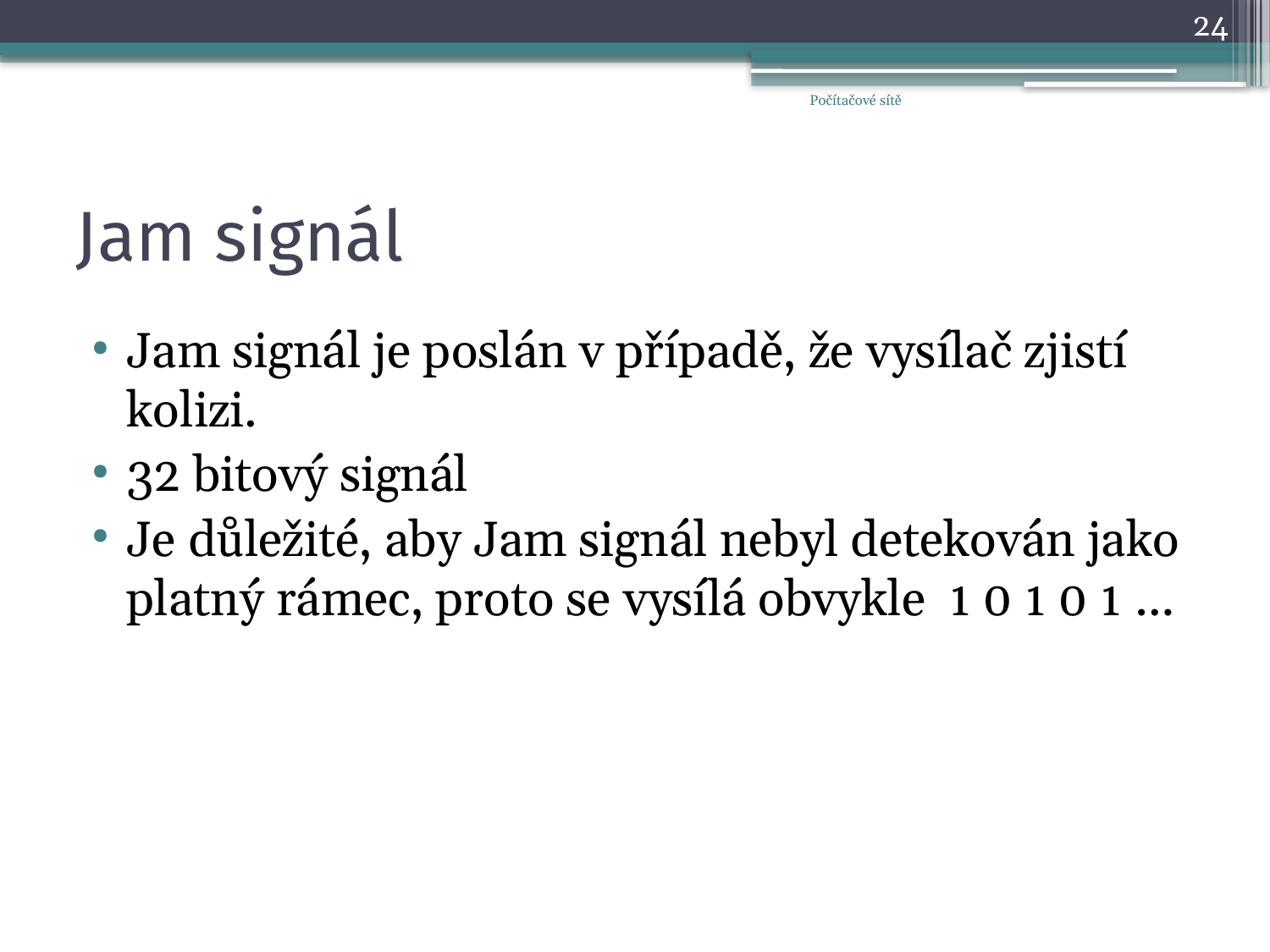

24
Počítačové sítě
# Jam signál
Jam signál je poslán v případě, že vysílač zjistí kolizi.
32 bitový signál
Je důležité, aby Jam signál nebyl detekován jako platný rámec, proto se vysílá obvykle  1 0 1 0 1 …